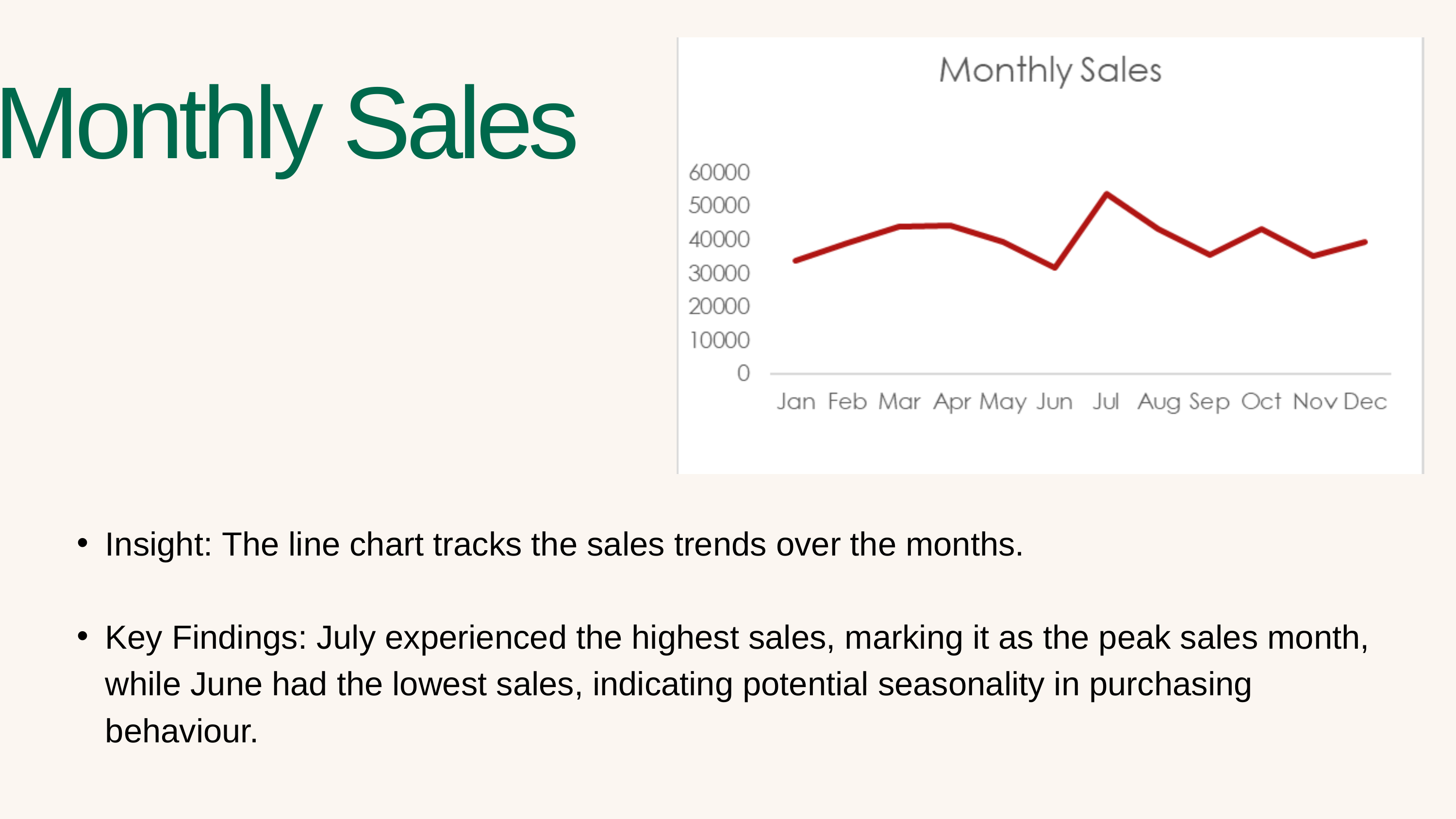

Monthly Sales

Insight: The line chart tracks the sales trends over the months.

Key Findings: July experienced the highest sales, marking it as the peak sales month, while June had the lowest sales, indicating potential seasonality in purchasing behaviour.